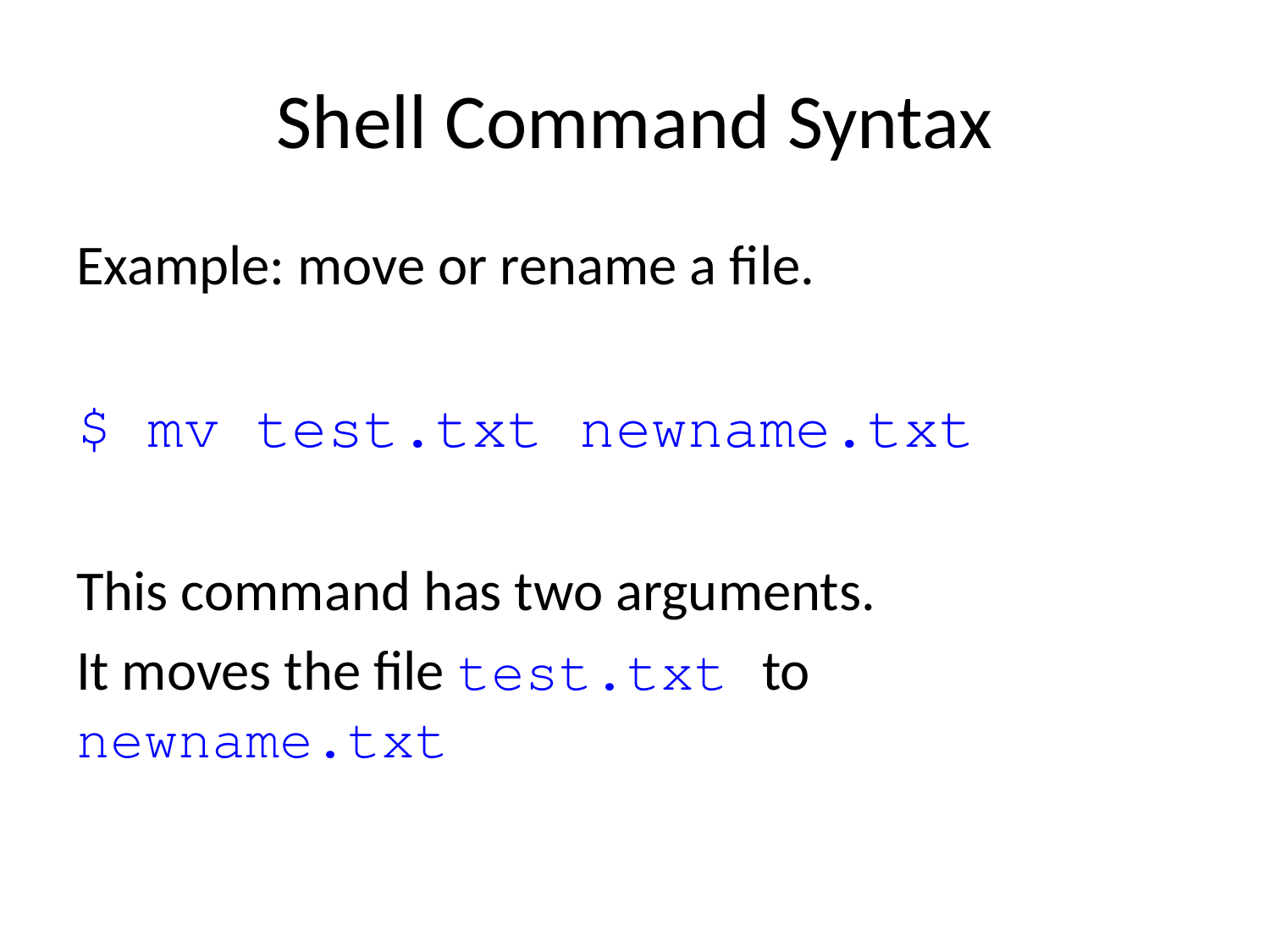

# Shell Command Syntax
Example: move or rename a file.

$ mv test.txt newname.txt

This command has two arguments.
It moves the file test.txt to newname.txt